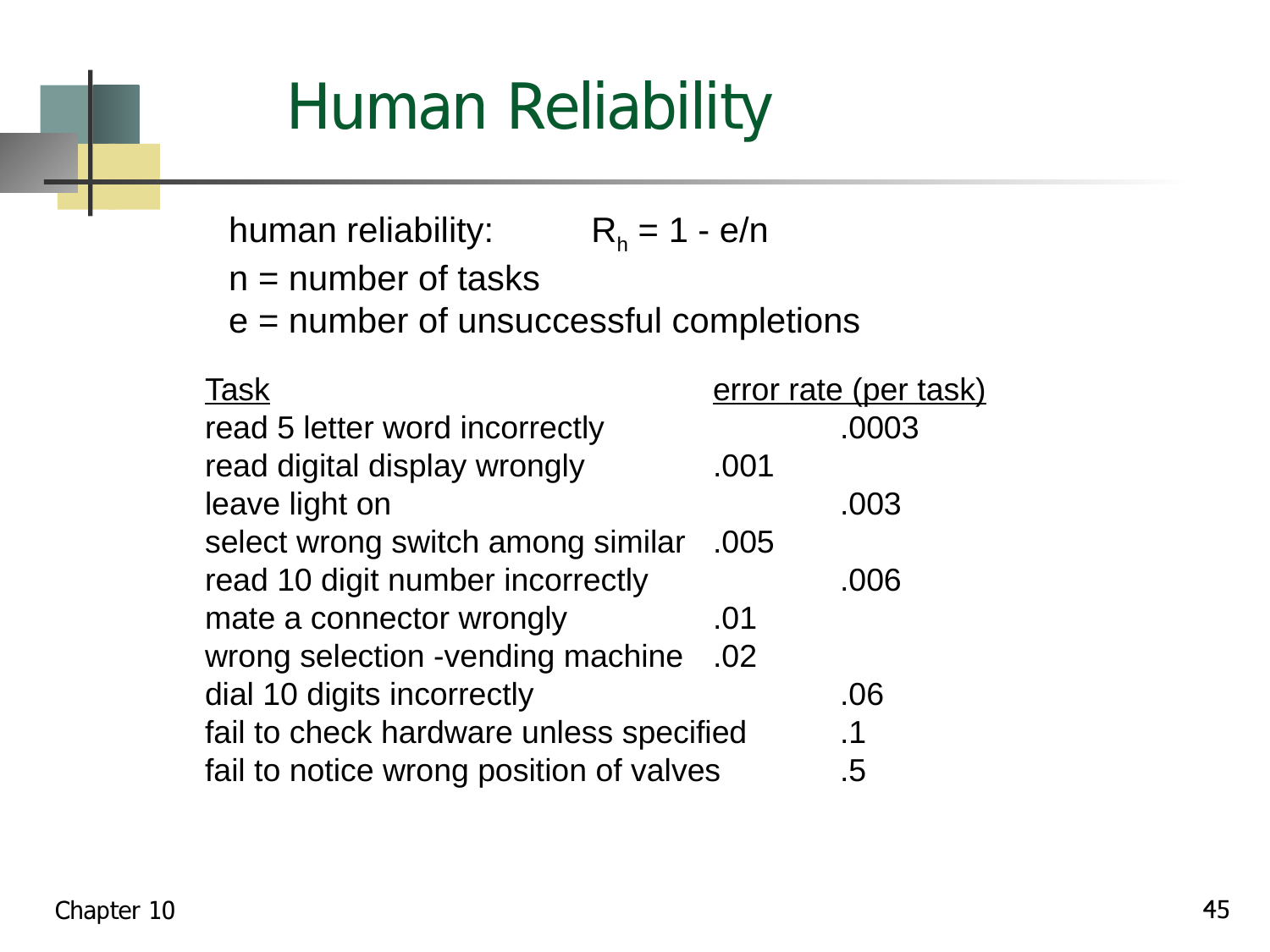

# Human Reliability
human reliability:          Rh = 1 - e/n
n = number of tasks
e = number of unsuccessful completions
Task				error rate (per task)
read 5 letter word incorrectly		.0003
read digital display wrongly		.001
leave light on				.003
select wrong switch among similar	.005
read 10 digit number incorrectly		.006
mate a connector wrongly		.01
wrong selection -vending machine	.02
dial 10 digits incorrectly			.06
fail to check hardware unless specified	.1
fail to notice wrong position of valves	.5
45
Chapter 10